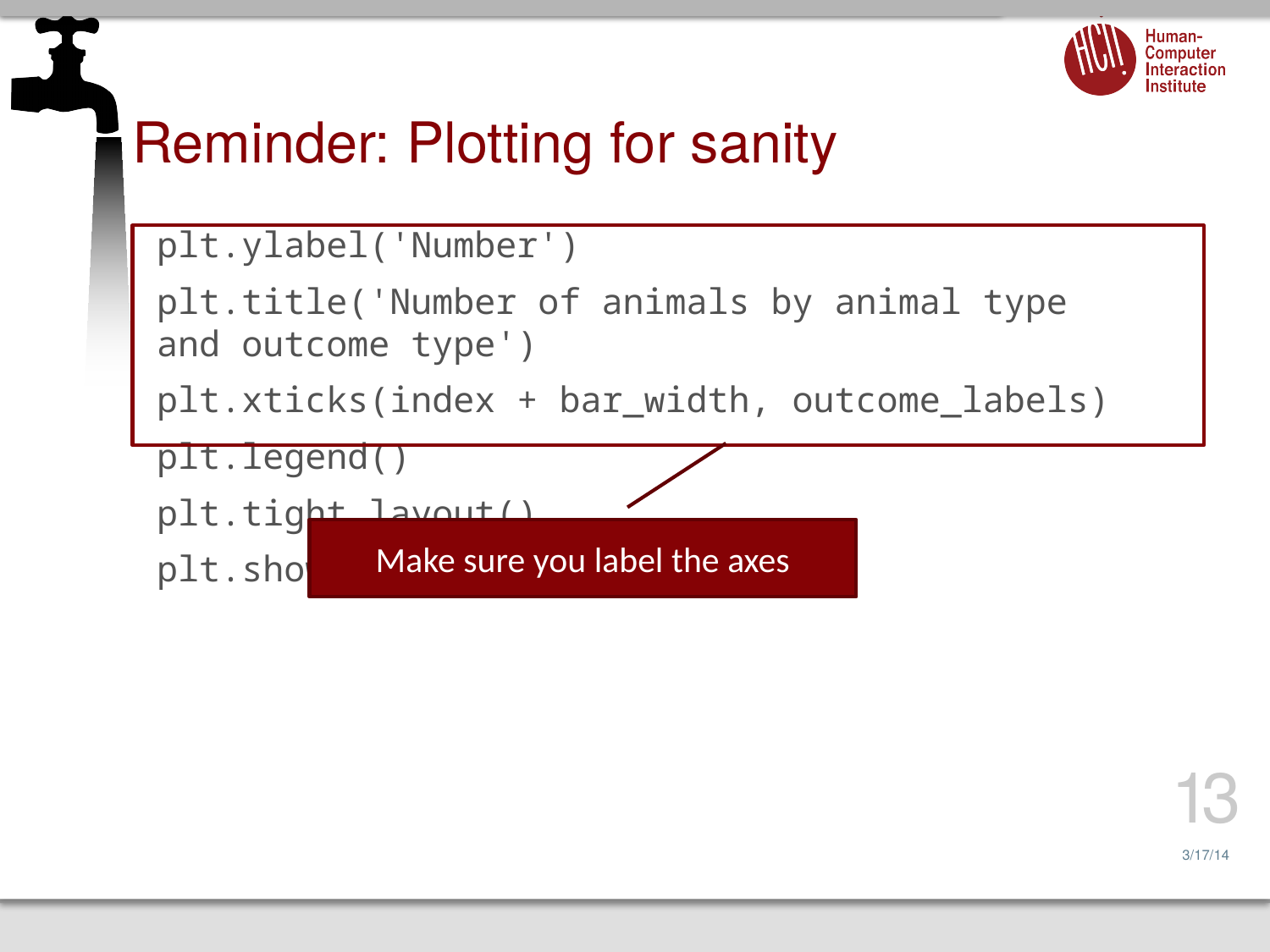

# Reminder: Plotting for sanity
plt.ylabel('Number')
plt.title('Number of animals by animal type and outcome type')
plt.xticks(index + bar_width, outcome_labels)
plt.legend()
plt.tight_layout()
plt.show()

Make sure you label the axes
13
3/17/14